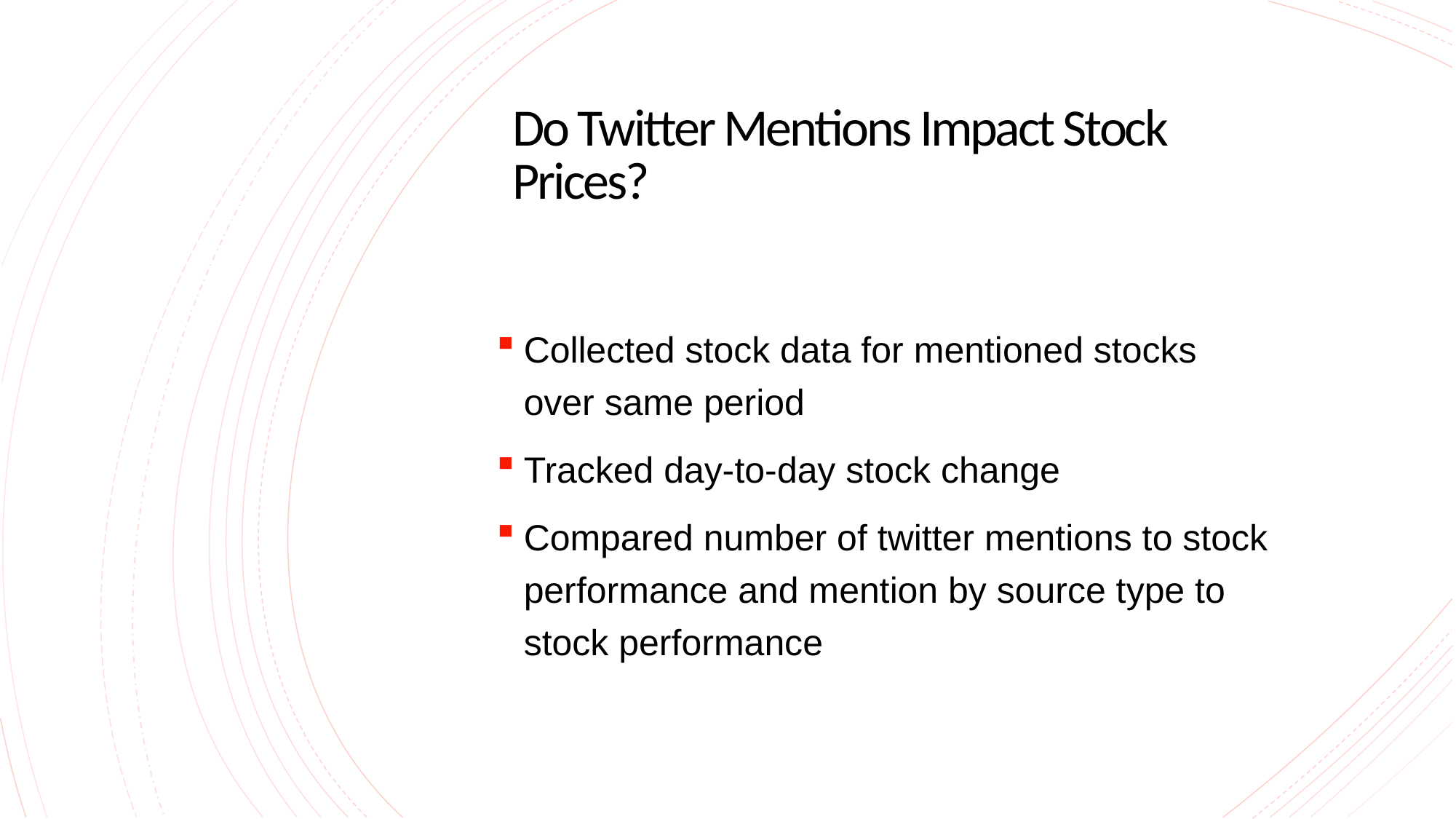

# Do Twitter Mentions Impact Stock Prices?
Collected stock data for mentioned stocks over same period
Tracked day-to-day stock change
Compared number of twitter mentions to stock performance and mention by source type to stock performance